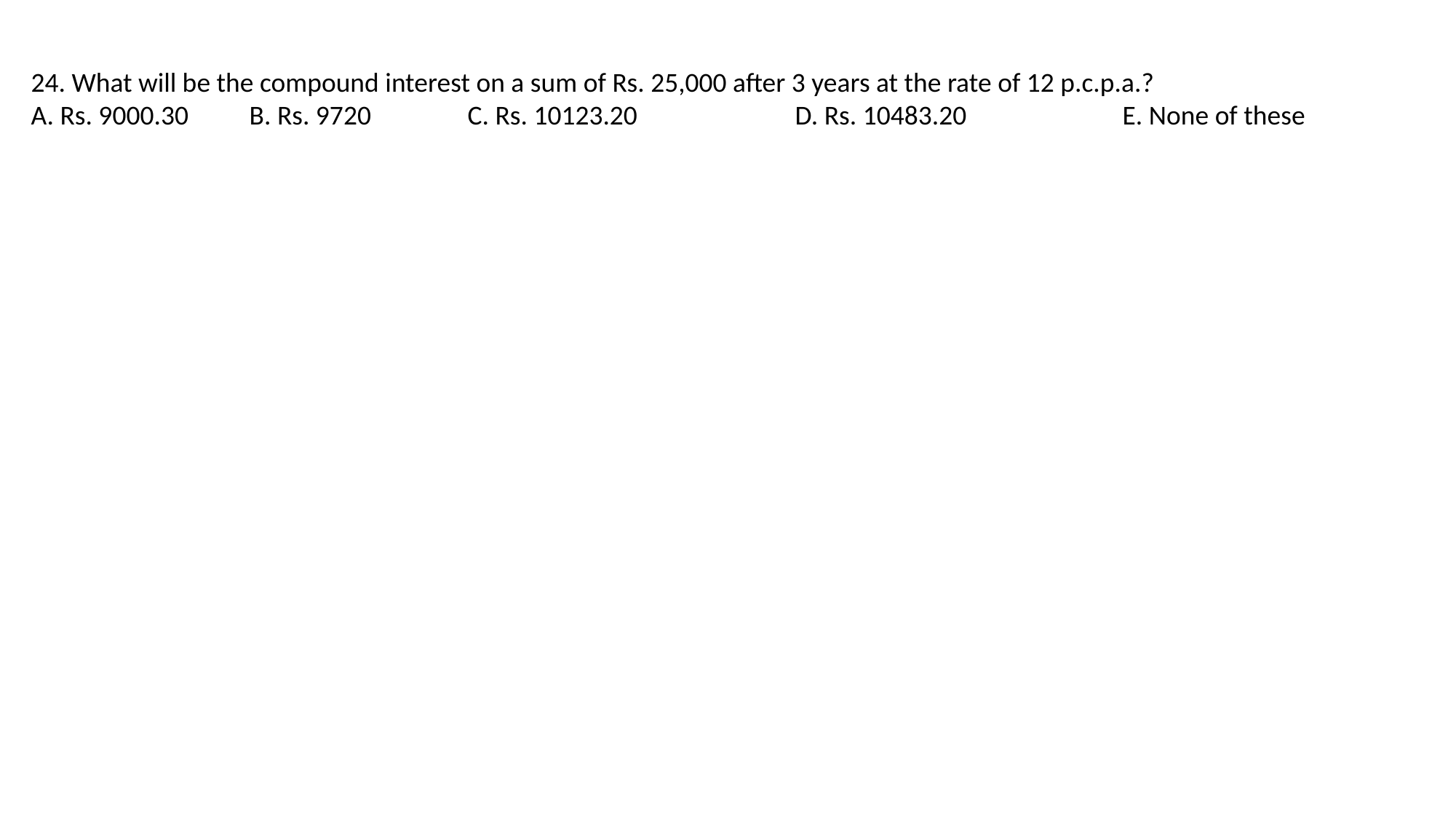

24. What will be the compound interest on a sum of Rs. 25,000 after 3 years at the rate of 12 p.c.p.a.?
A. Rs. 9000.30  	B. Rs. 9720  	C. Rs. 10123.20  		D. Rs. 10483.20  		E. None of these